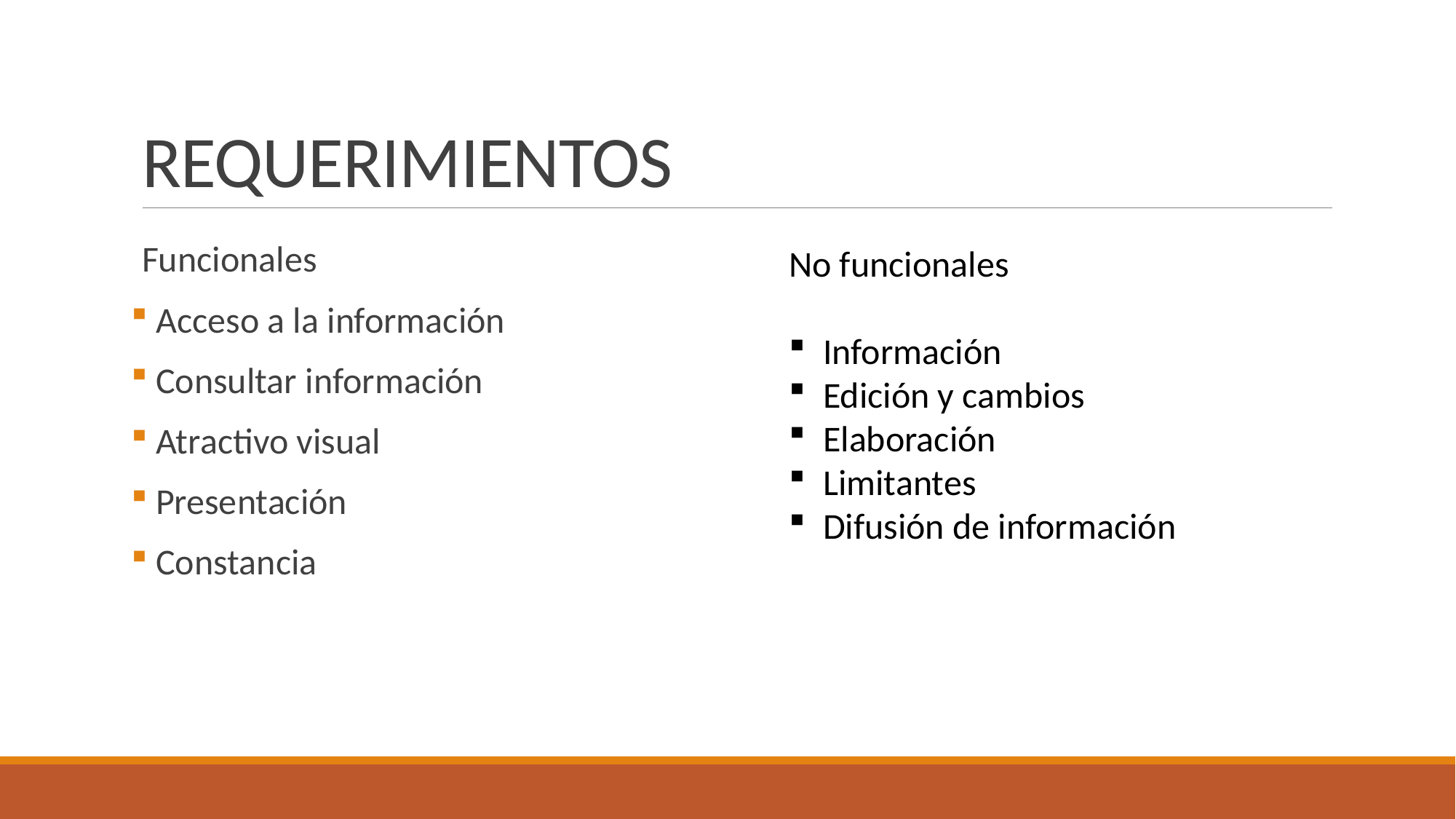

# REQUERIMIENTOS
Funcionales
 Acceso a la información
 Consultar información
 Atractivo visual
 Presentación
 Constancia

No funcionales

Información
Edición y cambios
Elaboración
Limitantes
Difusión de información